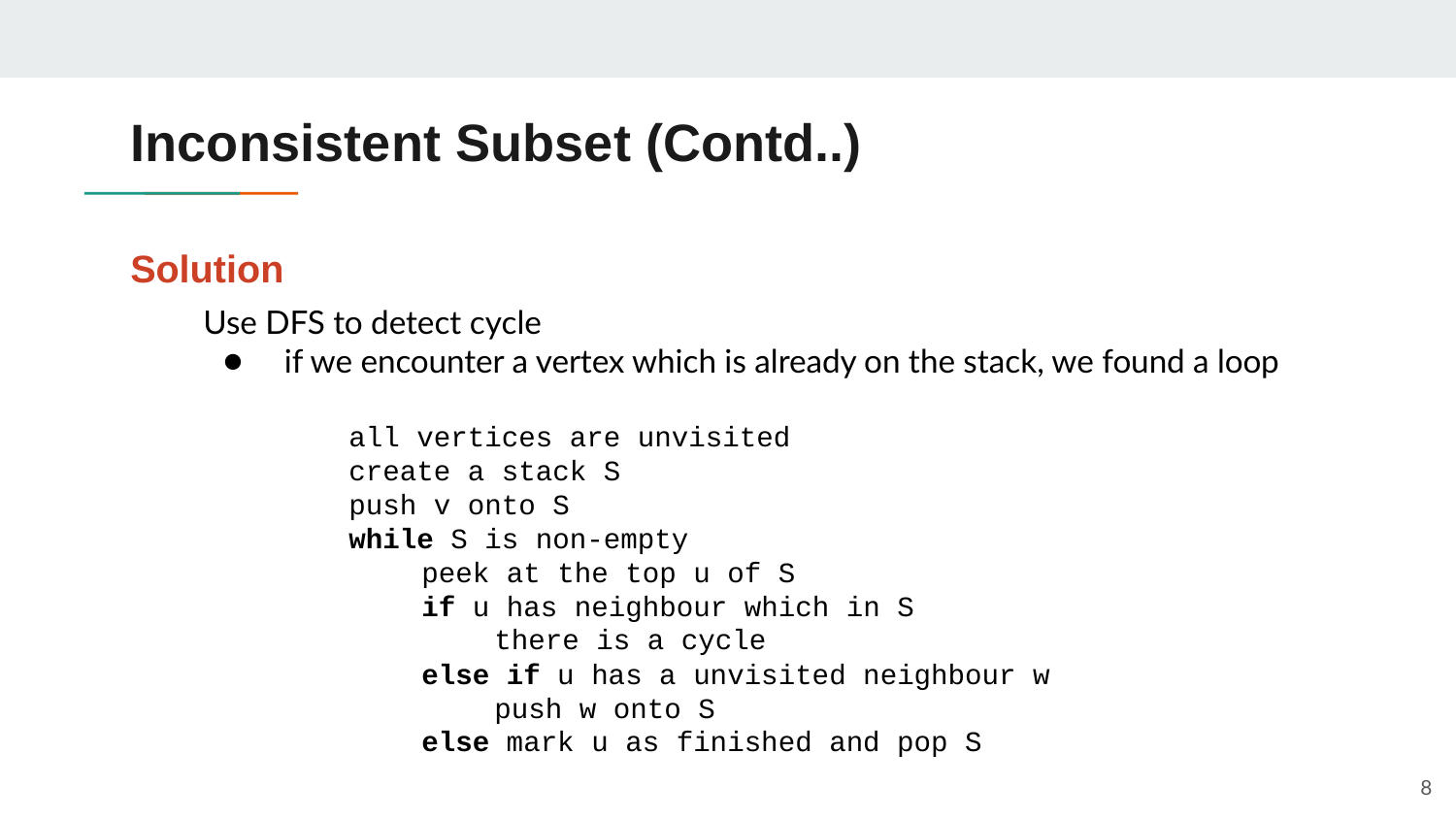

# Inconsistent Subset (Contd..)

Solution

Use DFS to detect cycle
 if we encounter a vertex which is already on the stack, we found a loop

all vertices are unvisited
create a stack S
push v onto S
while S is non-empty
peek at the top u of S
if u has neighbour which in S
there is a cycle
else if u has a unvisited neighbour w
push w onto S
else mark u as finished and pop S

8